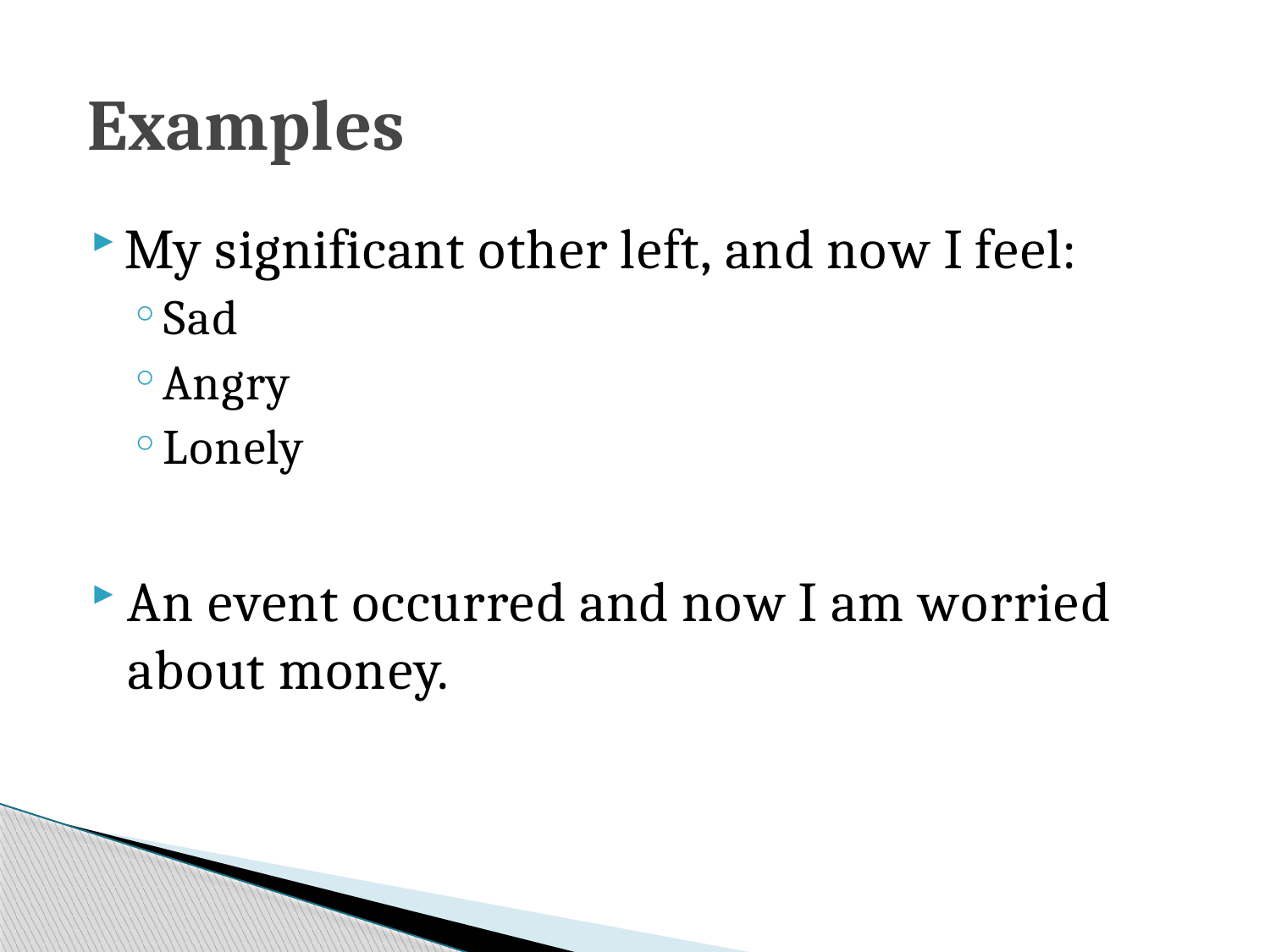

# Examples
My significant other left, and now I feel:
Sad
Angry
Lonely

An event occurred and now I am worried about money.